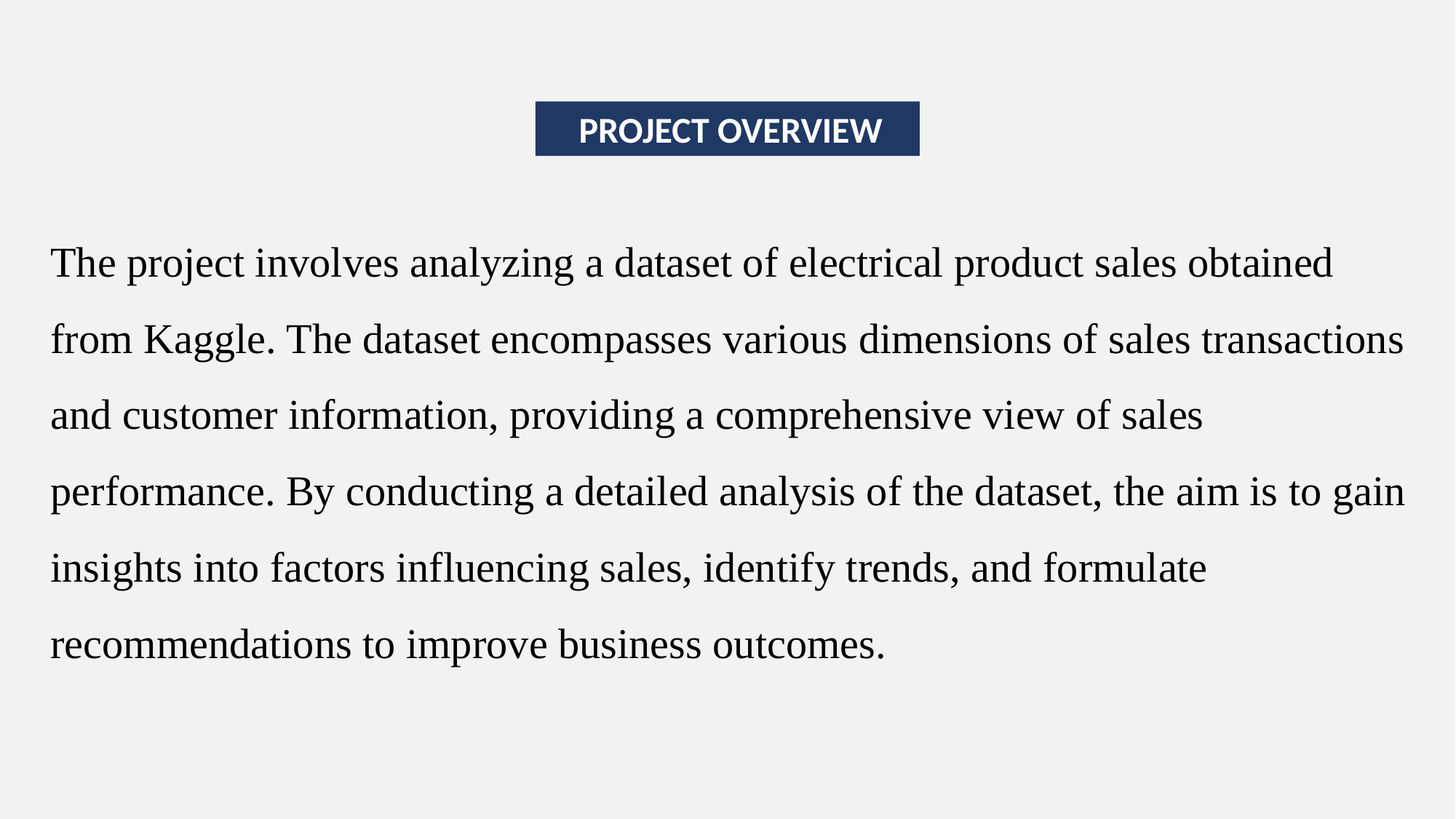

PROJECT OVERVIEW
The project involves analyzing a dataset of electrical product sales obtained from Kaggle. The dataset encompasses various dimensions of sales transactions and customer information, providing a comprehensive view of sales performance. By conducting a detailed analysis of the dataset, the aim is to gain insights into factors influencing sales, identify trends, and formulate recommendations to improve business outcomes.